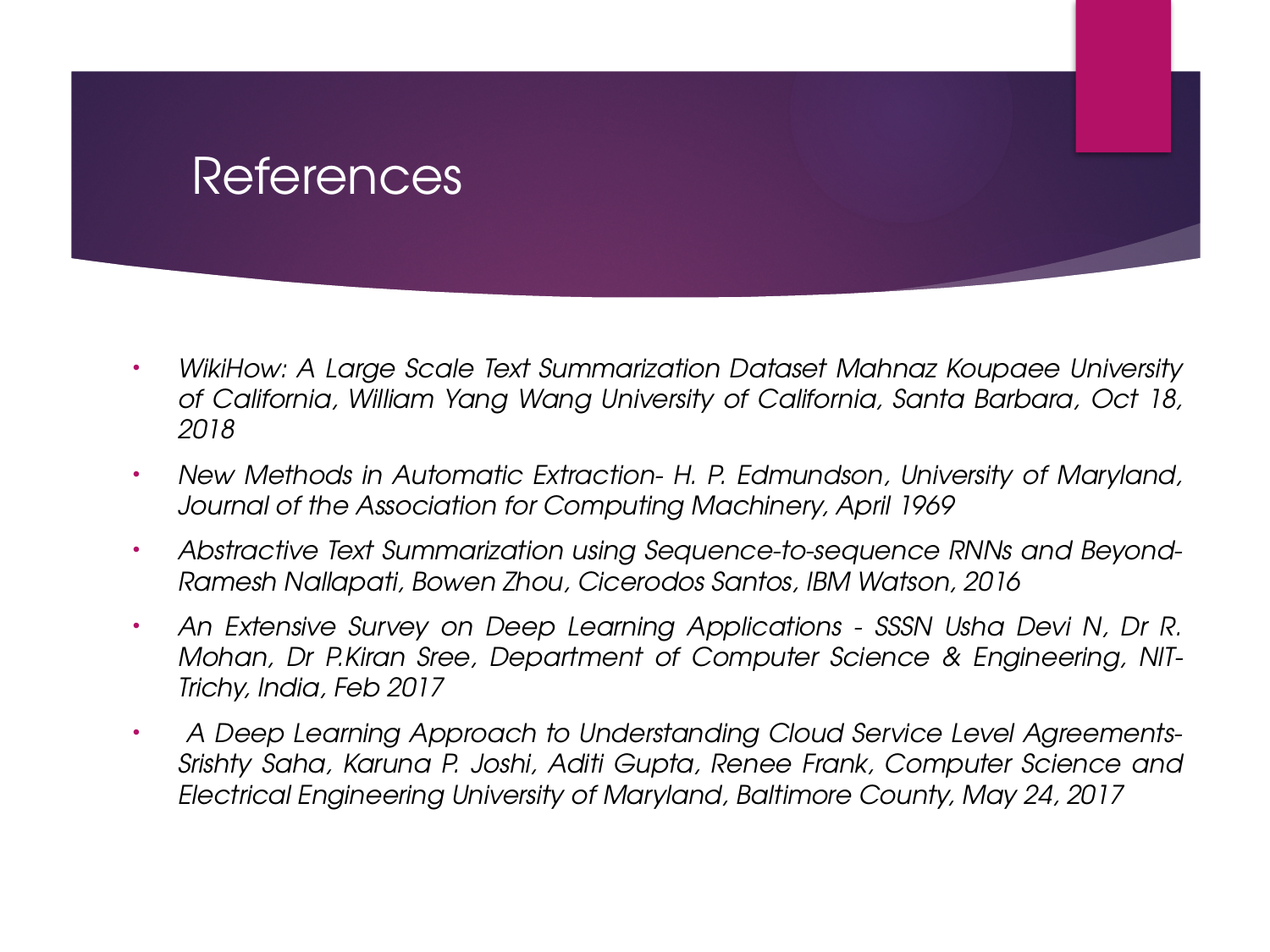

# References
WikiHow: A Large Scale Text Summarization Dataset Mahnaz Koupaee University of California, William Yang Wang University of California, Santa Barbara, Oct 18, 2018
New Methods in Automatic Extraction- H. P. Edmundson, University of Maryland, Journal of the Association for Computing Machinery, April 1969
Abstractive Text Summarization using Sequence-to-sequence RNNs and Beyond- Ramesh Nallapati, Bowen Zhou, Cicerodos Santos, IBM Watson, 2016
An Extensive Survey on Deep Learning Applications - SSSN Usha Devi N, Dr R. Mohan, Dr P.Kiran Sree, Department of Computer Science & Engineering, NIT-Trichy, India, Feb 2017
 A Deep Learning Approach to Understanding Cloud Service Level Agreements- Srishty Saha, Karuna P. Joshi, Aditi Gupta, Renee Frank, Computer Science and Electrical Engineering University of Maryland, Baltimore County, May 24, 2017